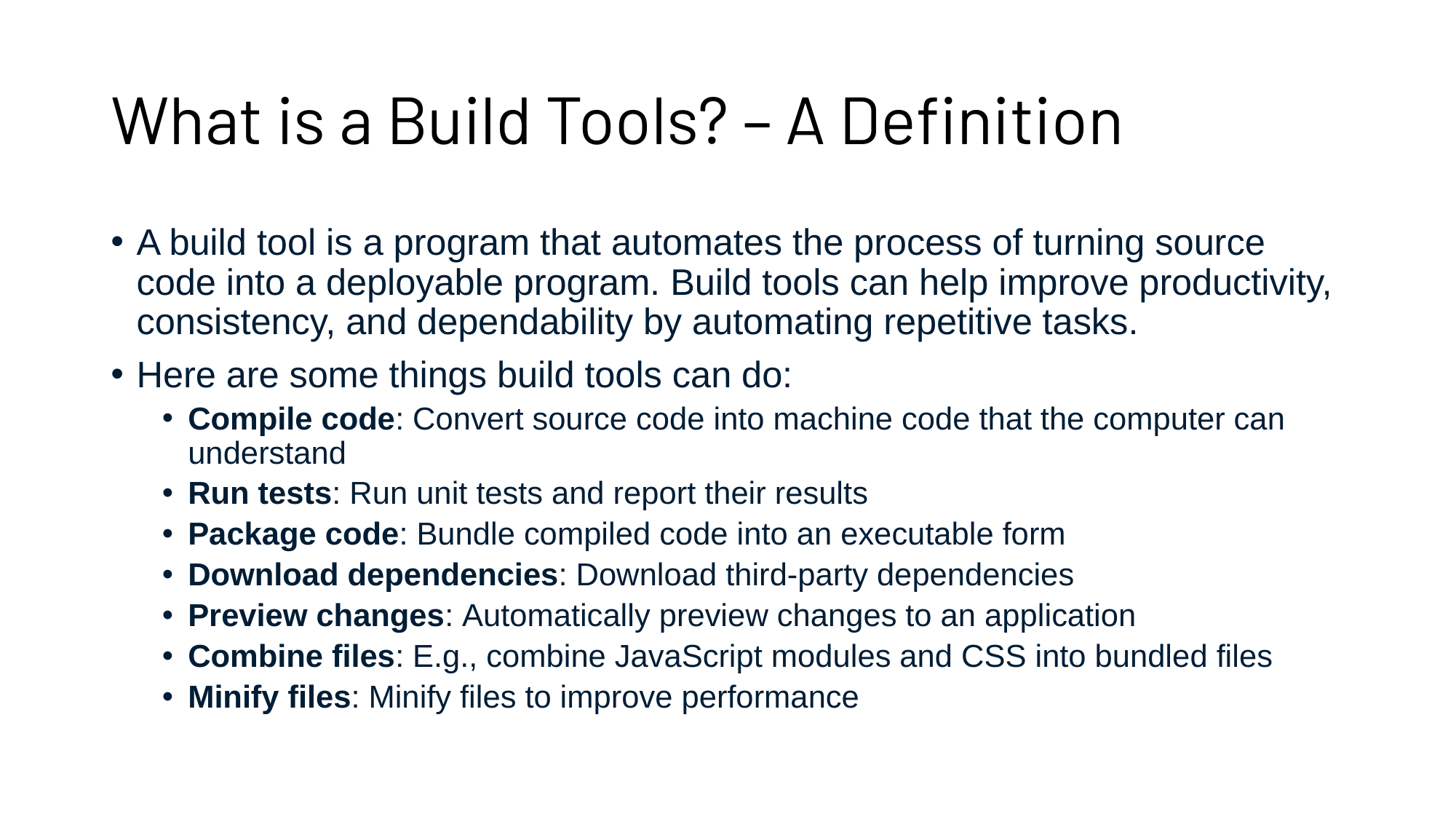

# What is a Build Tools? – A Definition
A build tool is a program that automates the process of turning source code into a deployable program. Build tools can help improve productivity, consistency, and dependability by automating repetitive tasks.
Here are some things build tools can do:
Compile code: Convert source code into machine code that the computer can understand
Run tests: Run unit tests and report their results
Package code: Bundle compiled code into an executable form
Download dependencies: Download third-party dependencies
Preview changes: Automatically preview changes to an application
Combine files: E.g., combine JavaScript modules and CSS into bundled files
Minify files: Minify files to improve performance